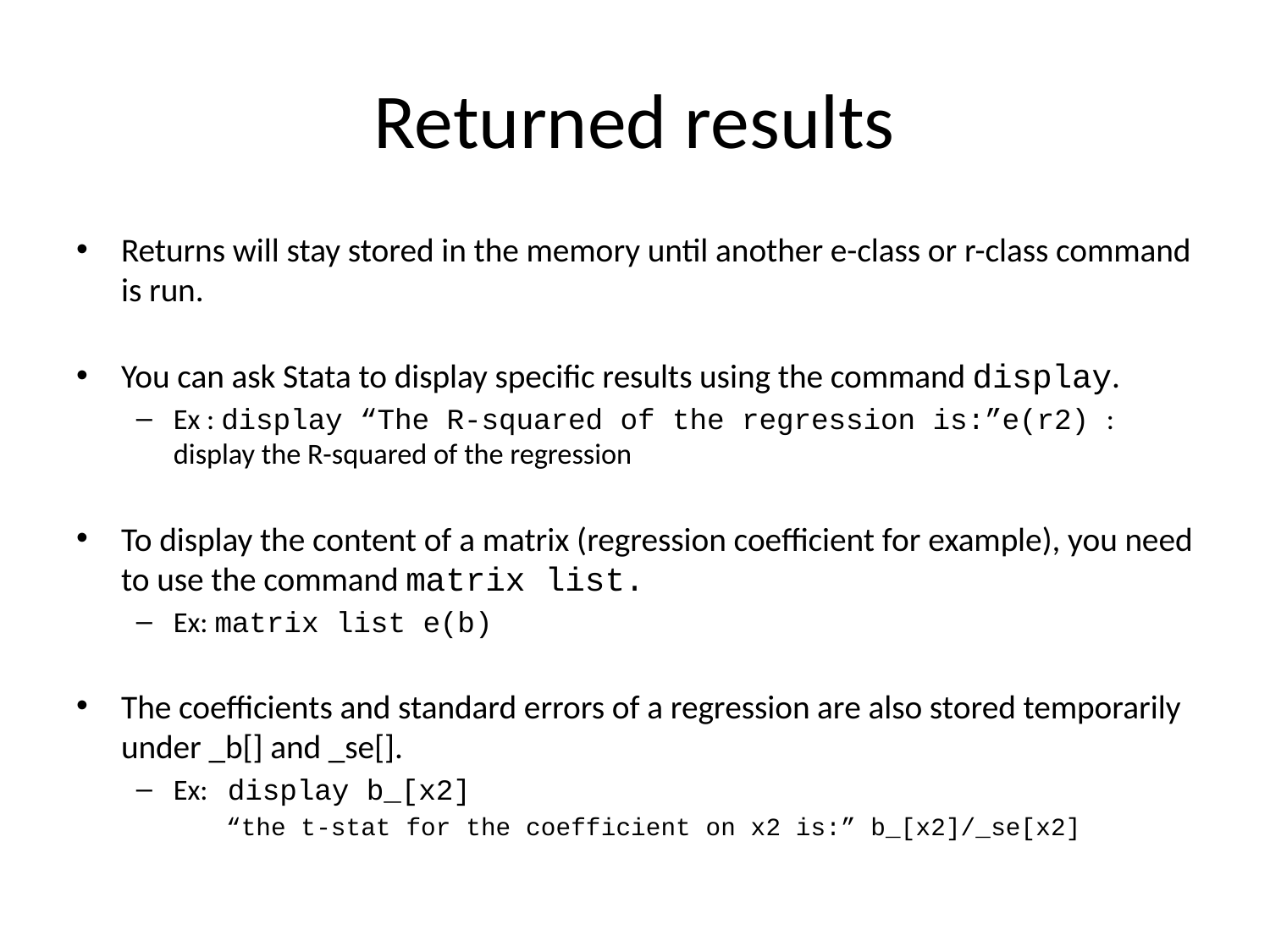

# Returned results
Returns will stay stored in the memory until another e-class or r-class command is run.
You can ask Stata to display specific results using the command display.
Ex : display “The R-squared of the regression is:”e(r2) : display the R-squared of the regression

To display the content of a matrix (regression coefficient for example), you need to use the command matrix list.
Ex: matrix list e(b)

The coefficients and standard errors of a regression are also stored temporarily under _b[] and _se[].
Ex:   display b_[x2]
	“the t-stat for the coefficient on x2 is:” b_[x2]/_se[x2]